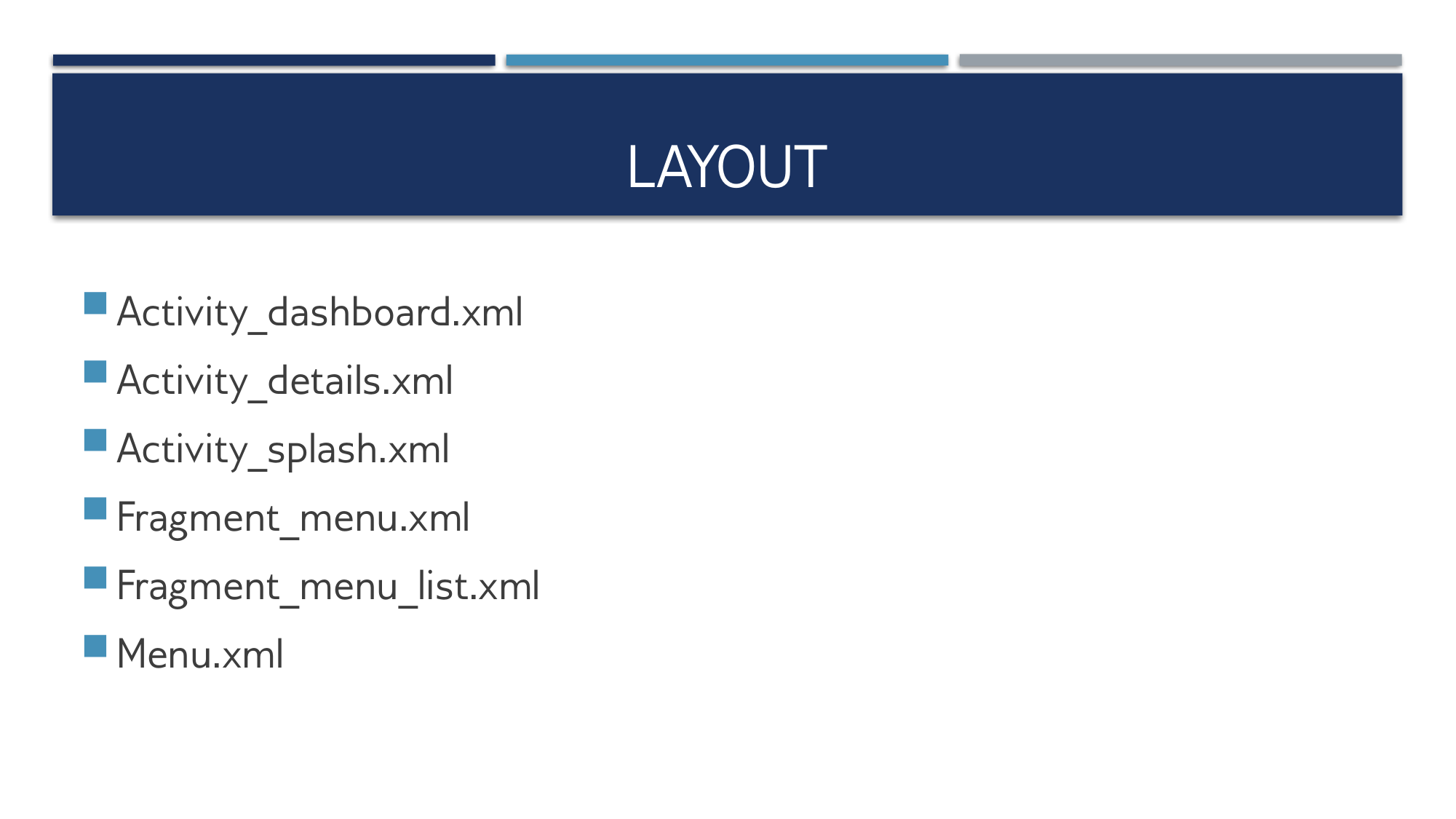

# Layout
Activity_dashboard.xml
Activity_details.xml
Activity_splash.xml
Fragment_menu.xml
Fragment_menu_list.xml
Menu.xml